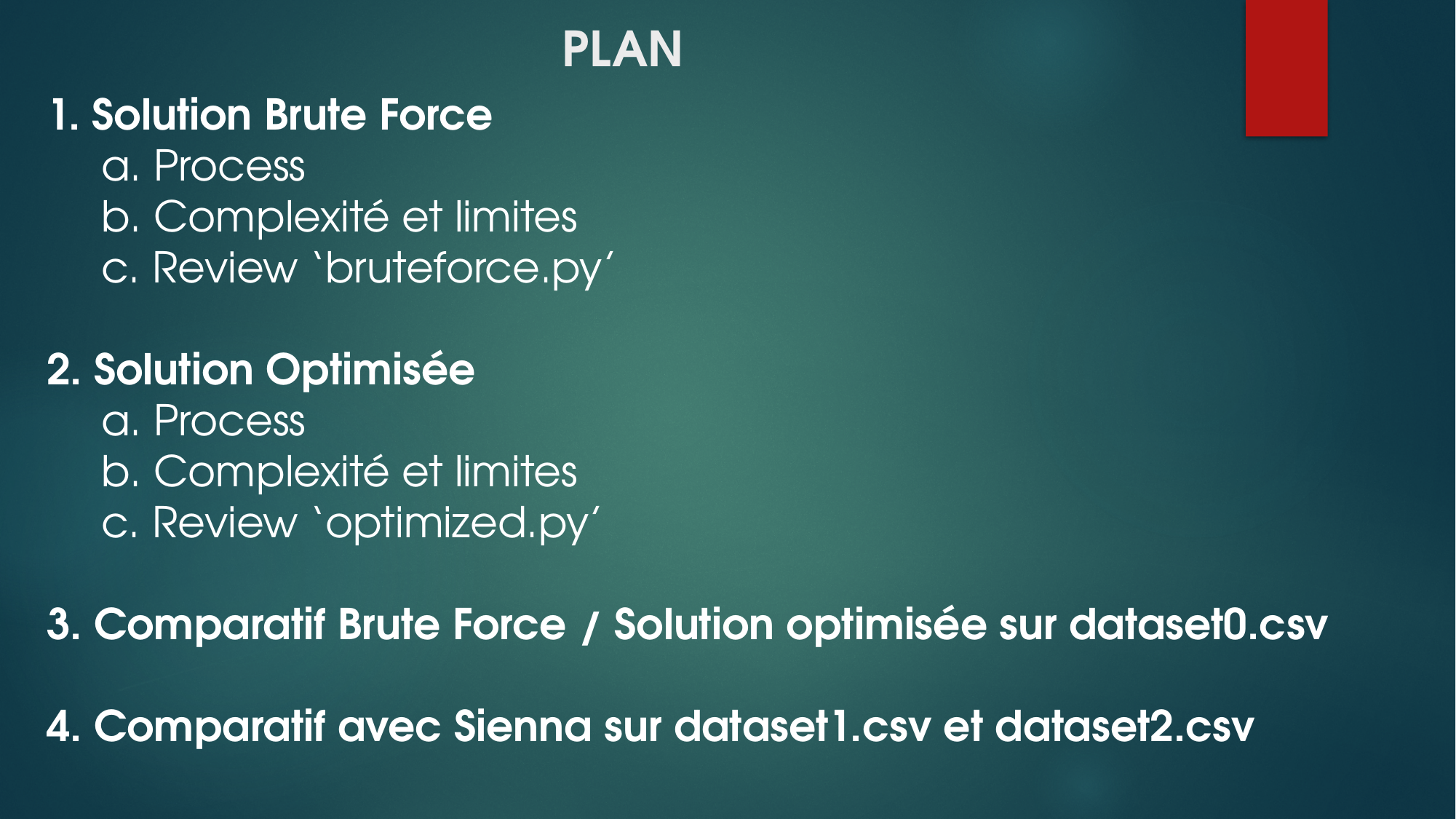

# PLAN
1. Solution Brute Force
a. Process
b. Complexité et limites
c. Review ‘bruteforce.py’

2. Solution Optimisée
a. Process
b. Complexité et limites
c. Review ‘optimized.py’

3. Comparatif Brute Force / Solution optimisée sur dataset0.csv

4. Comparatif avec Sienna sur dataset1.csv et dataset2.csv